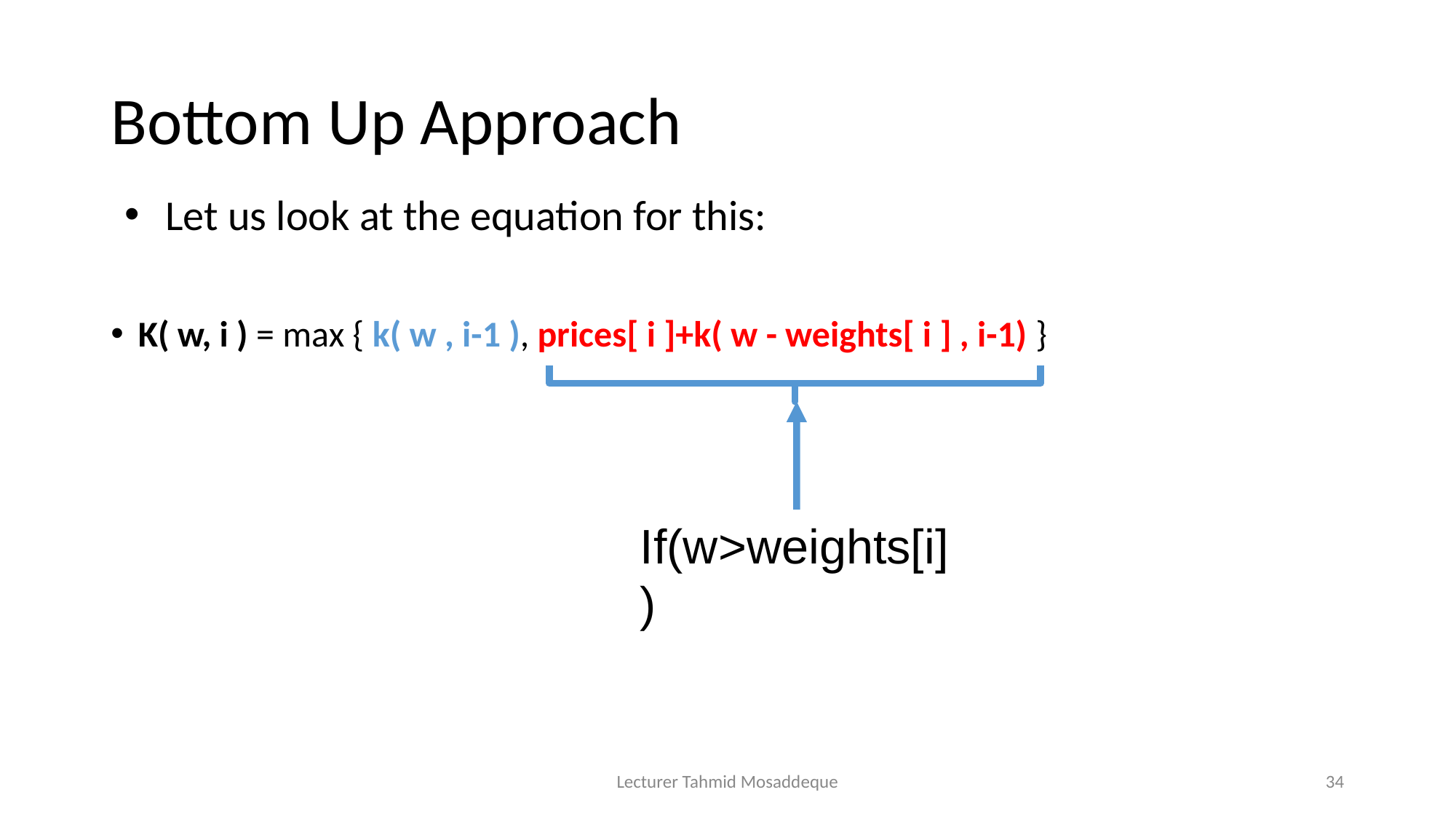

# Bottom Up Approach

Let us look at the equation for this:

K( w, i ) = max { k( w , i-1 ), prices[ i ]+k( w - weights[ i ] , i-1) }

If(w>weights[i])
Lecturer Tahmid Mosaddeque
34